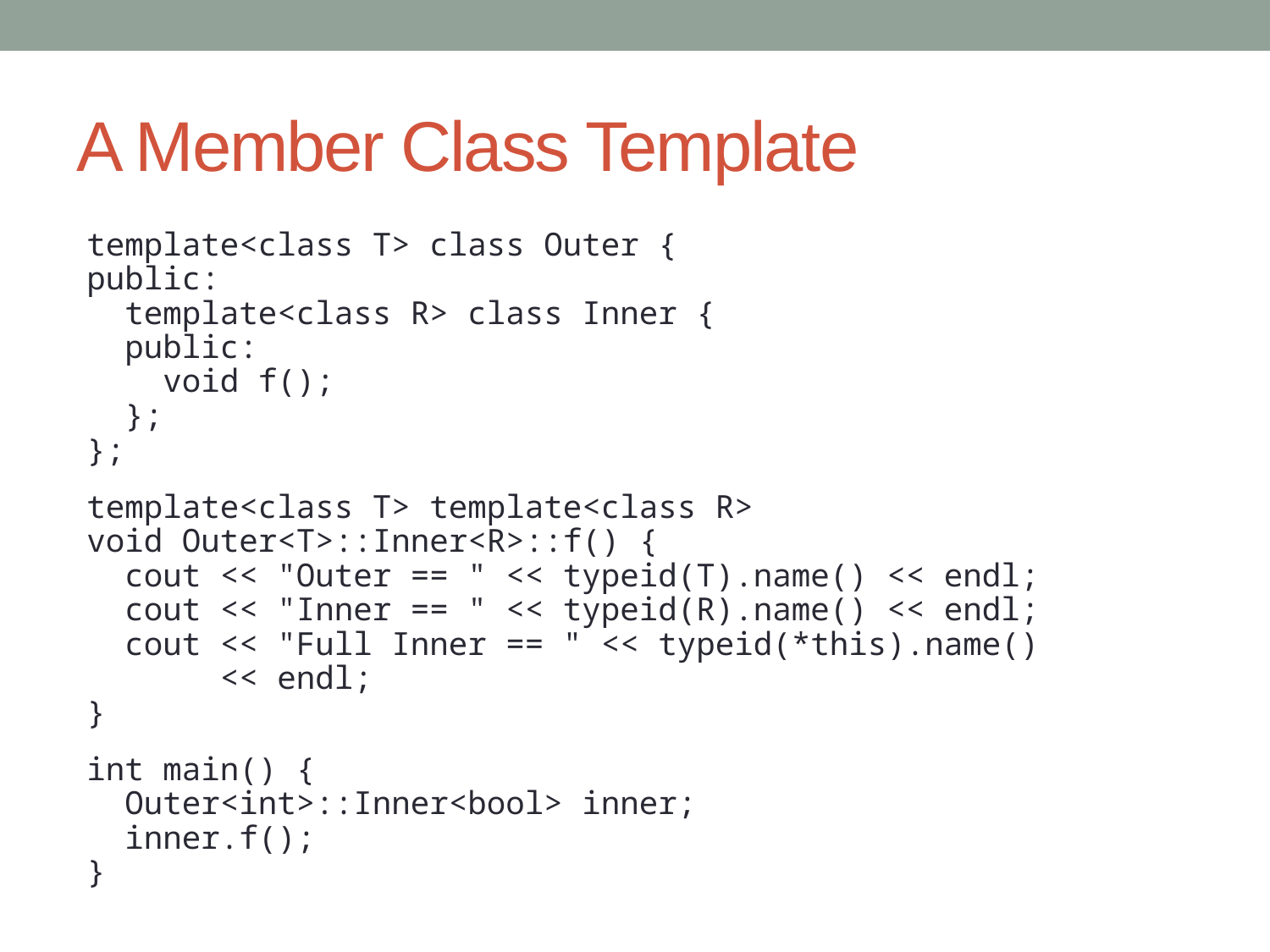

# A Member Class Template
template<class T> class Outer {
public:
  template<class R> class Inner {
  public:
    void f();
  };
};

template<class T> template<class R>
void Outer<T>::Inner<R>::f() {
  cout << "Outer == " << typeid(T).name() << endl;
  cout << "Inner == " << typeid(R).name() << endl;
  cout << "Full Inner == " << typeid(*this).name()
       << endl;
}

int main() {
  Outer<int>::Inner<bool> inner;
  inner.f();
}